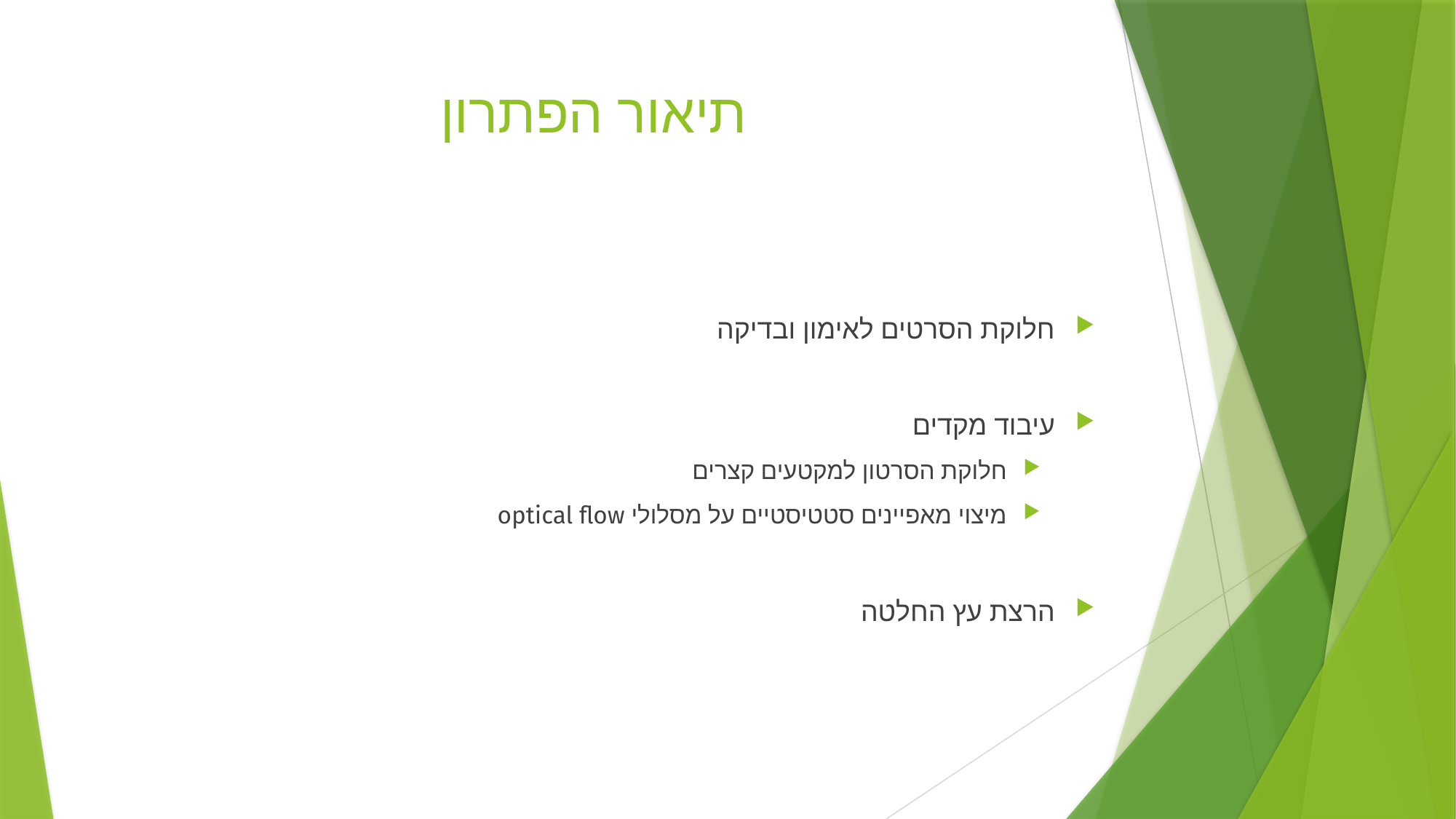

# תיאור הפתרון

חלוקת הסרטים לאימון ובדיקה

עיבוד מקדים
חלוקת הסרטון למקטעים קצרים
מיצוי מאפיינים סטטיסטיים על מסלולי optical flow

הרצת עץ החלטה